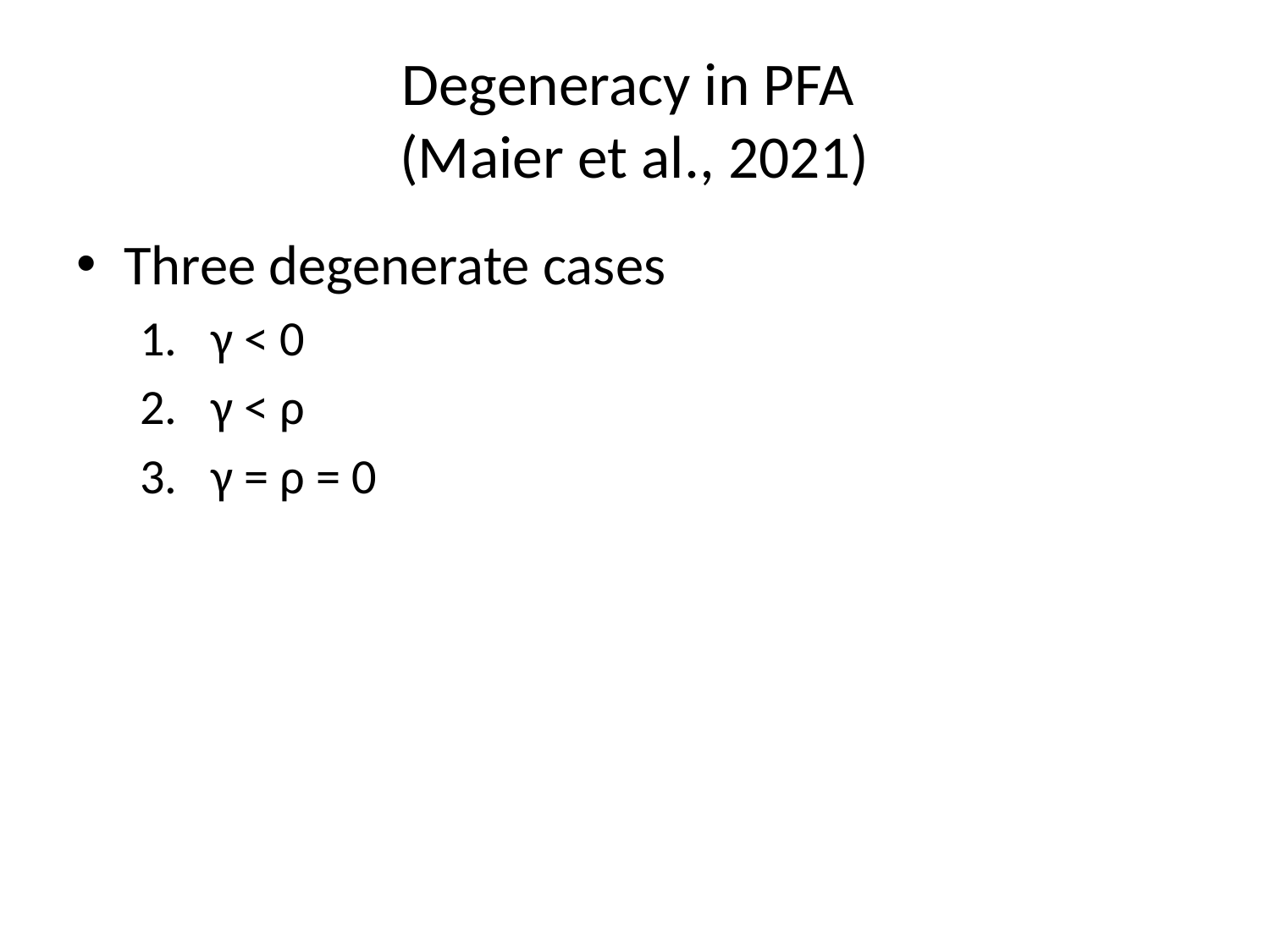

# Degeneracy in PFA (Maier et al., 2021)
Three degenerate cases
γ < 0
γ < ρ
γ = ρ = 0